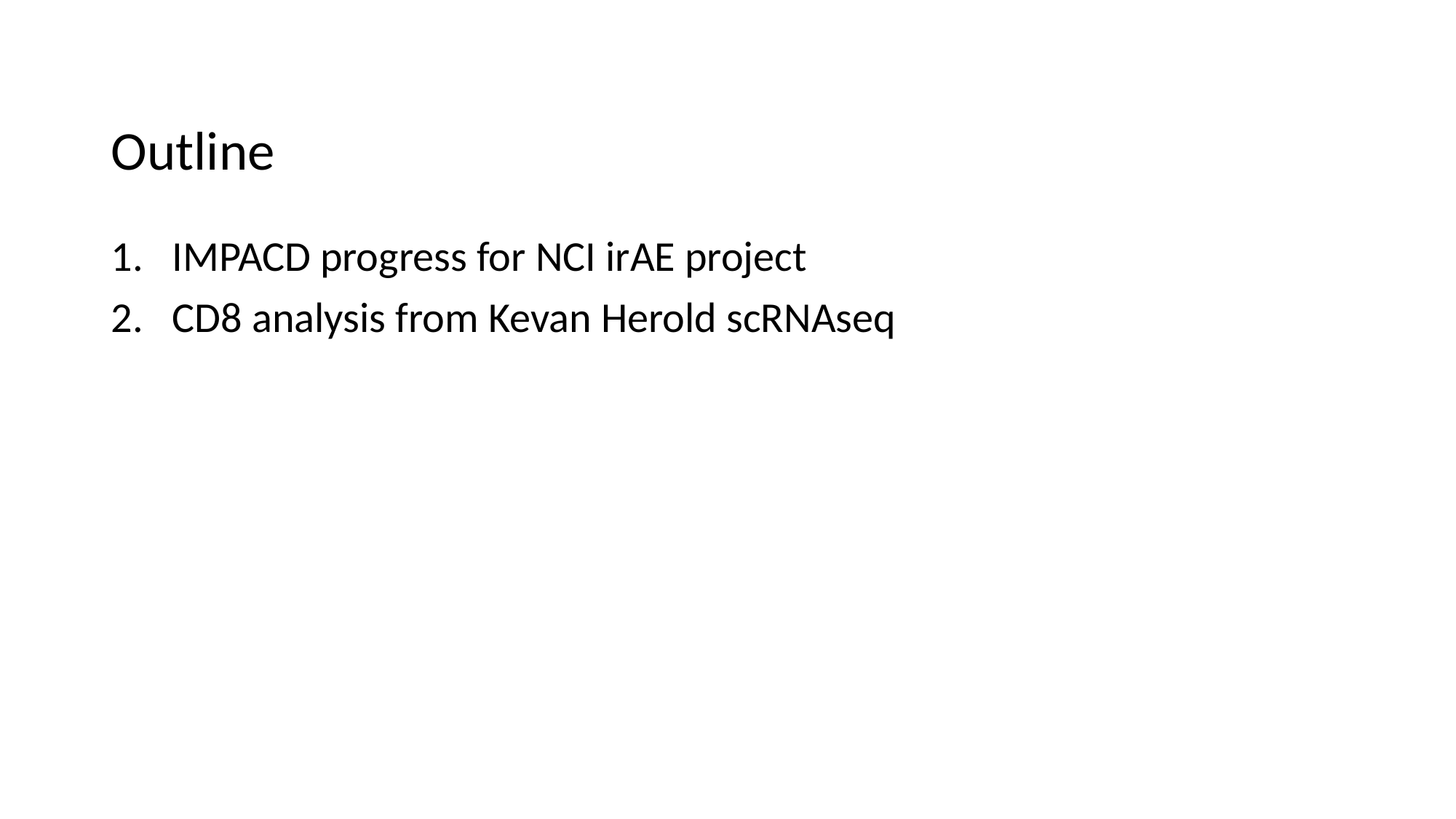

# Outline
IMPACD progress for NCI irAE project
CD8 analysis from Kevan Herold scRNAseq